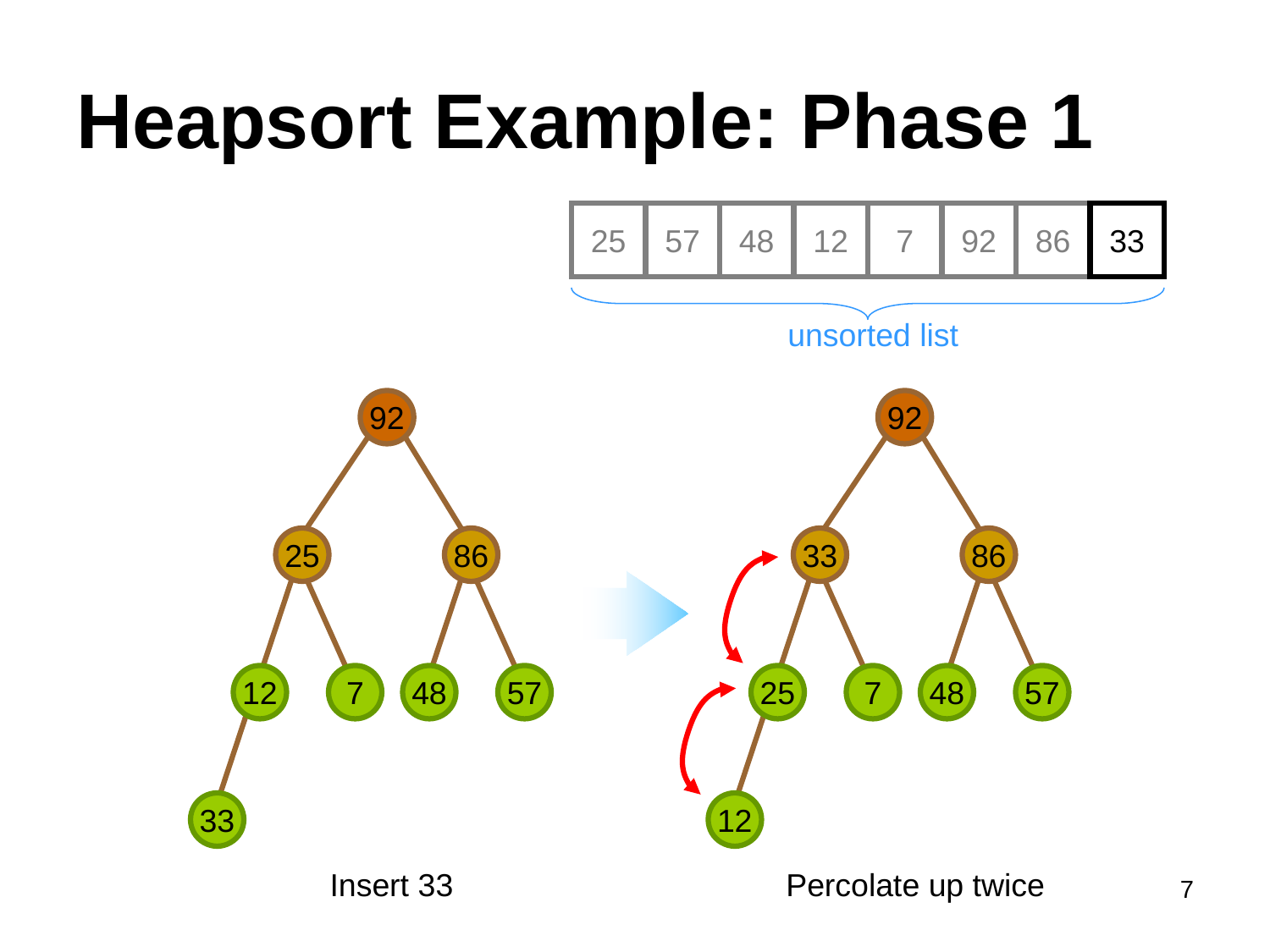

# Heapsort Example: Phase 1
25
57
48
12
7
92
86
33
unsorted list
92
92

25
86
33
86

12
7
48
57
25
7
48
57

33
12
Insert 33
Percolate up twice
7